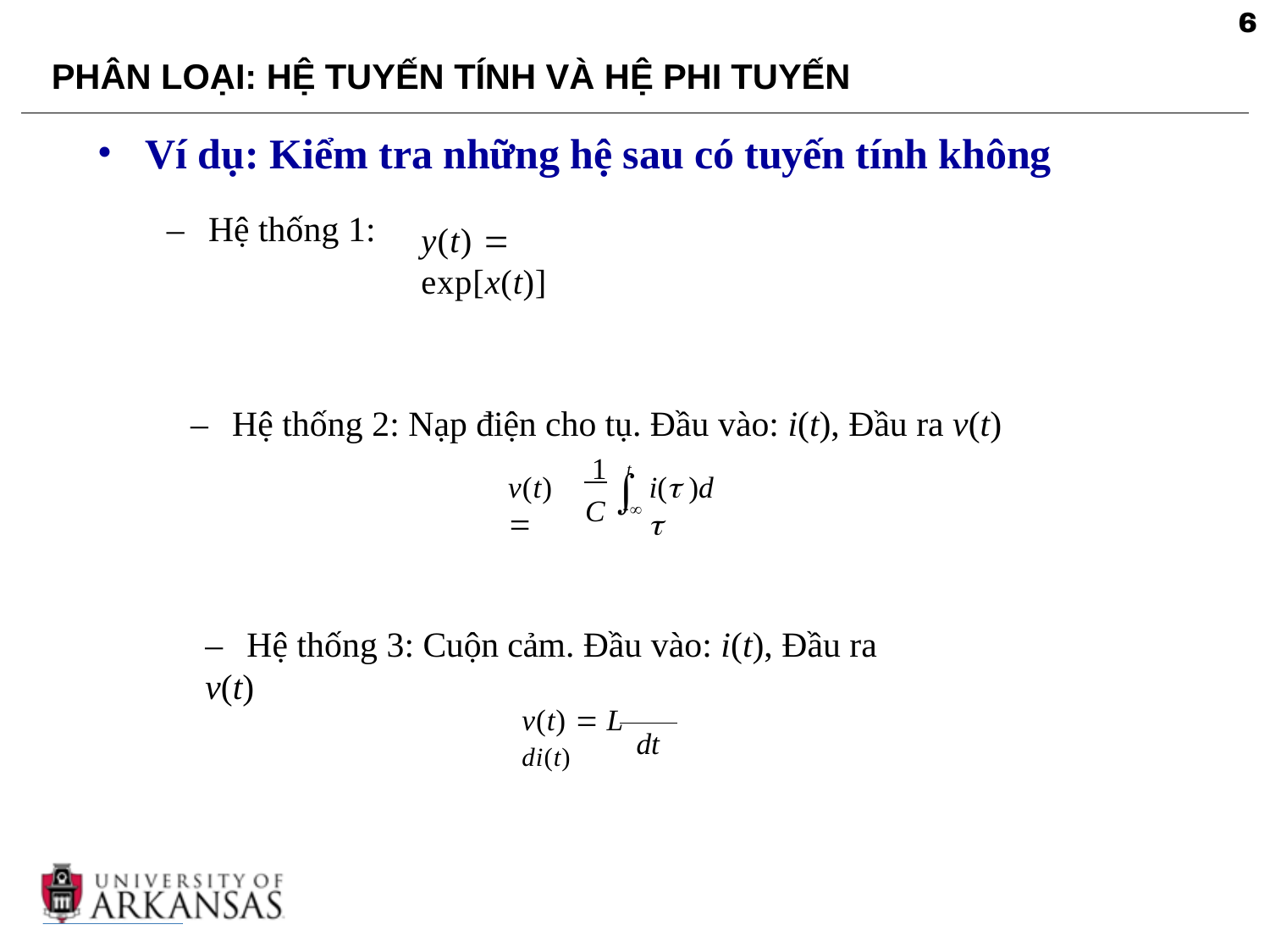

6
PHÂN LOẠI: HỆ TUYẾN TÍNH VÀ HỆ PHI TUYẾN
Ví dụ: Kiểm tra những hệ sau có tuyến tính không
–	Hệ thống 1:
y(t) = exp[x(t)]
–	Hệ thống 2: Nạp điện cho tụ. Đầu vào: i(t), Đầu ra v(t)
 1
C
t
∫
i(τ )dτ
v(t) =
−∞
–	Hệ thống 3: Cuộn cảm. Đầu vào: i(t), Đầu ra v(t)
v(t) = L di(t)
dt